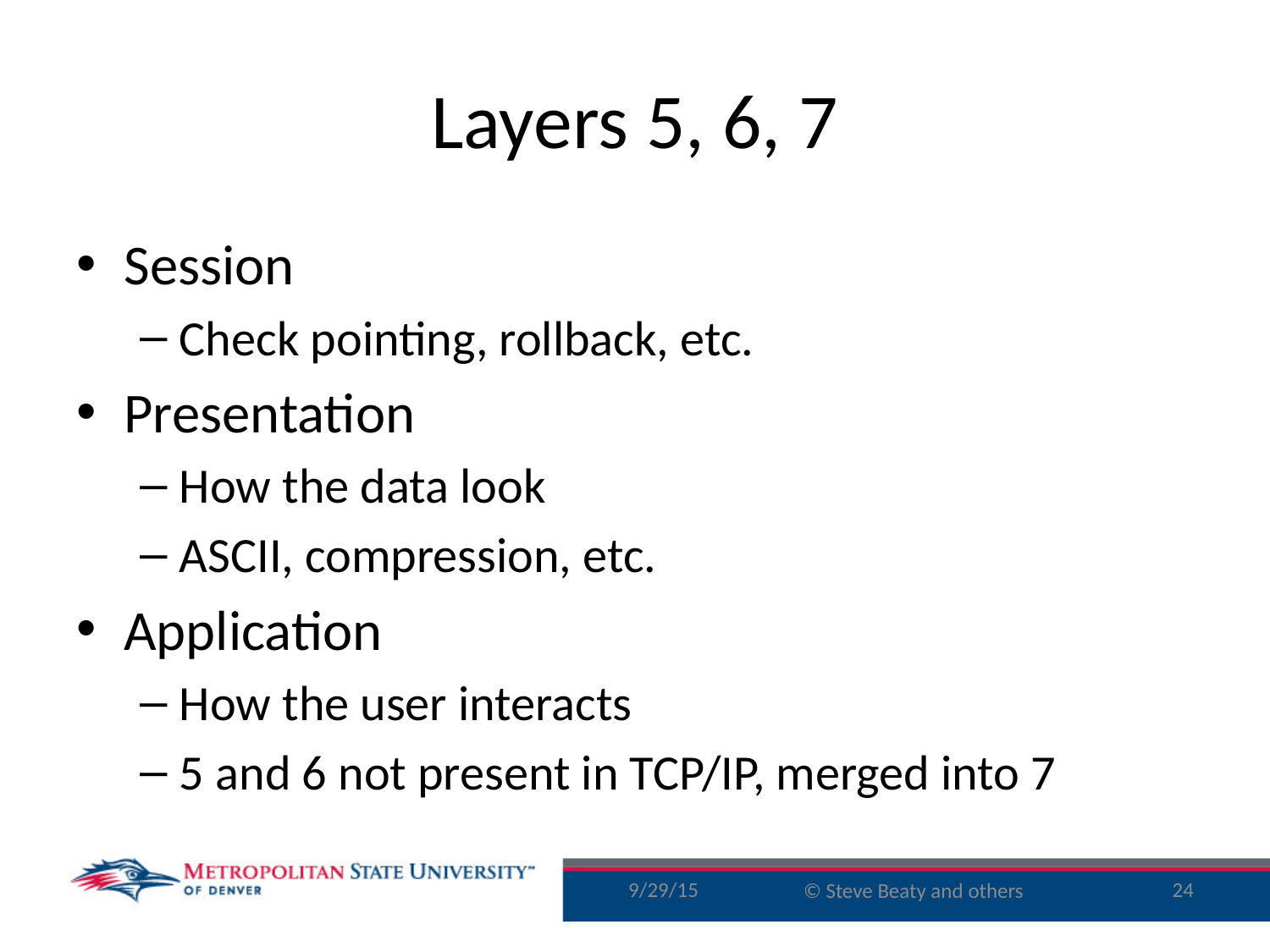

# Layers 5, 6, 7
Session
Check pointing, rollback, etc.
Presentation
How the data look
ASCII, compression, etc.
Application
How the user interacts
5 and 6 not present in TCP/IP, merged into 7

9/29/15
24
© Steve Beaty and others